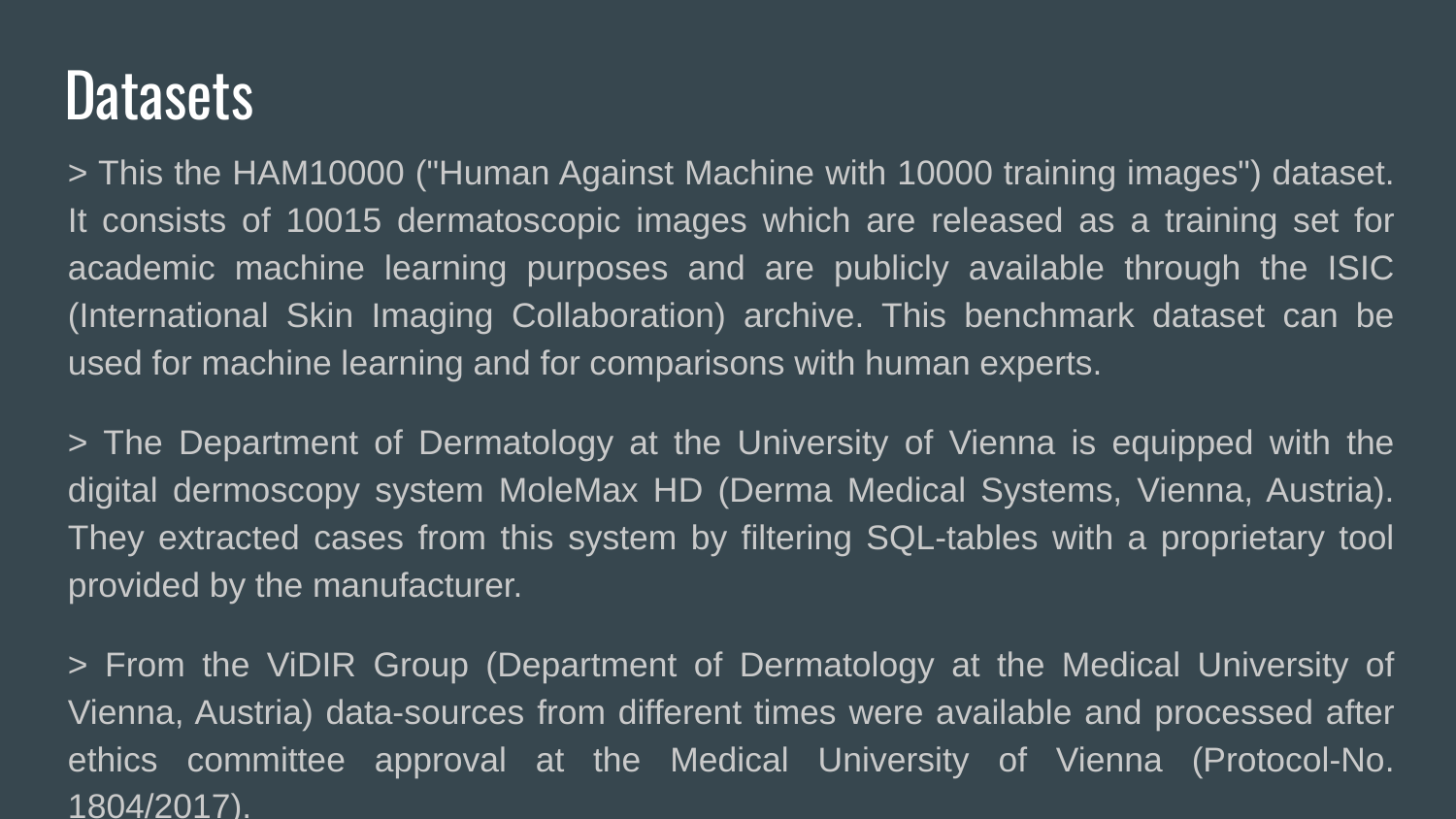

# Datasets
> This the HAM10000 ("Human Against Machine with 10000 training images") dataset. It consists of 10015 dermatoscopic images which are released as a training set for academic machine learning purposes and are publicly available through the ISIC (International Skin Imaging Collaboration) archive. This benchmark dataset can be used for machine learning and for comparisons with human experts.
> The Department of Dermatology at the University of Vienna is equipped with the digital dermoscopy system MoleMax HD (Derma Medical Systems, Vienna, Austria). They extracted cases from this system by filtering SQL-tables with a proprietary tool provided by the manufacturer.
> From the ViDIR Group (Department of Dermatology at the Medical University of Vienna, Austria) data-sources from different times were available and processed after ethics committee approval at the Medical University of Vienna (Protocol-No. 1804/2017).